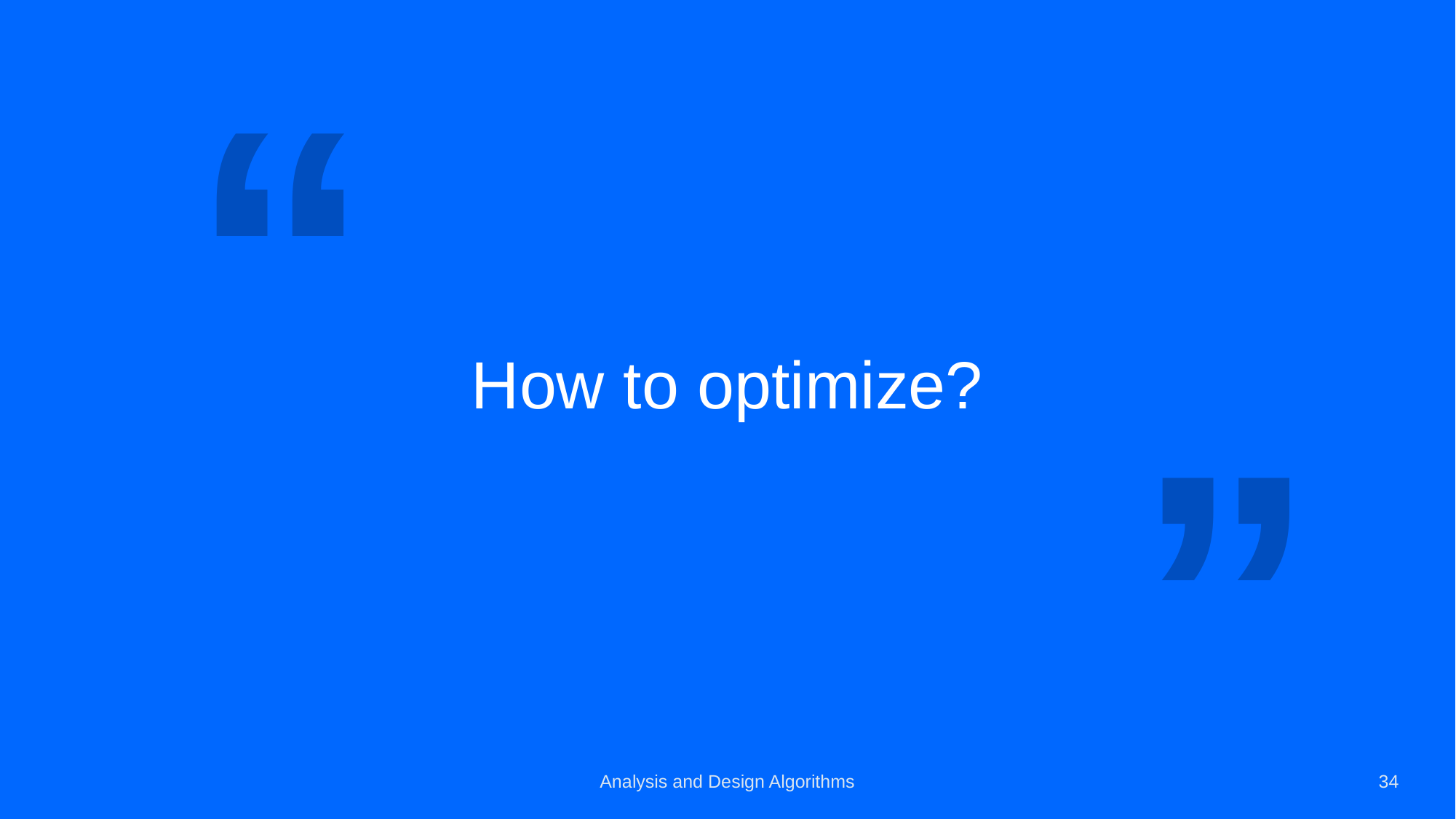

“
# How to optimize?
”
Analysis and Design Algorithms
34